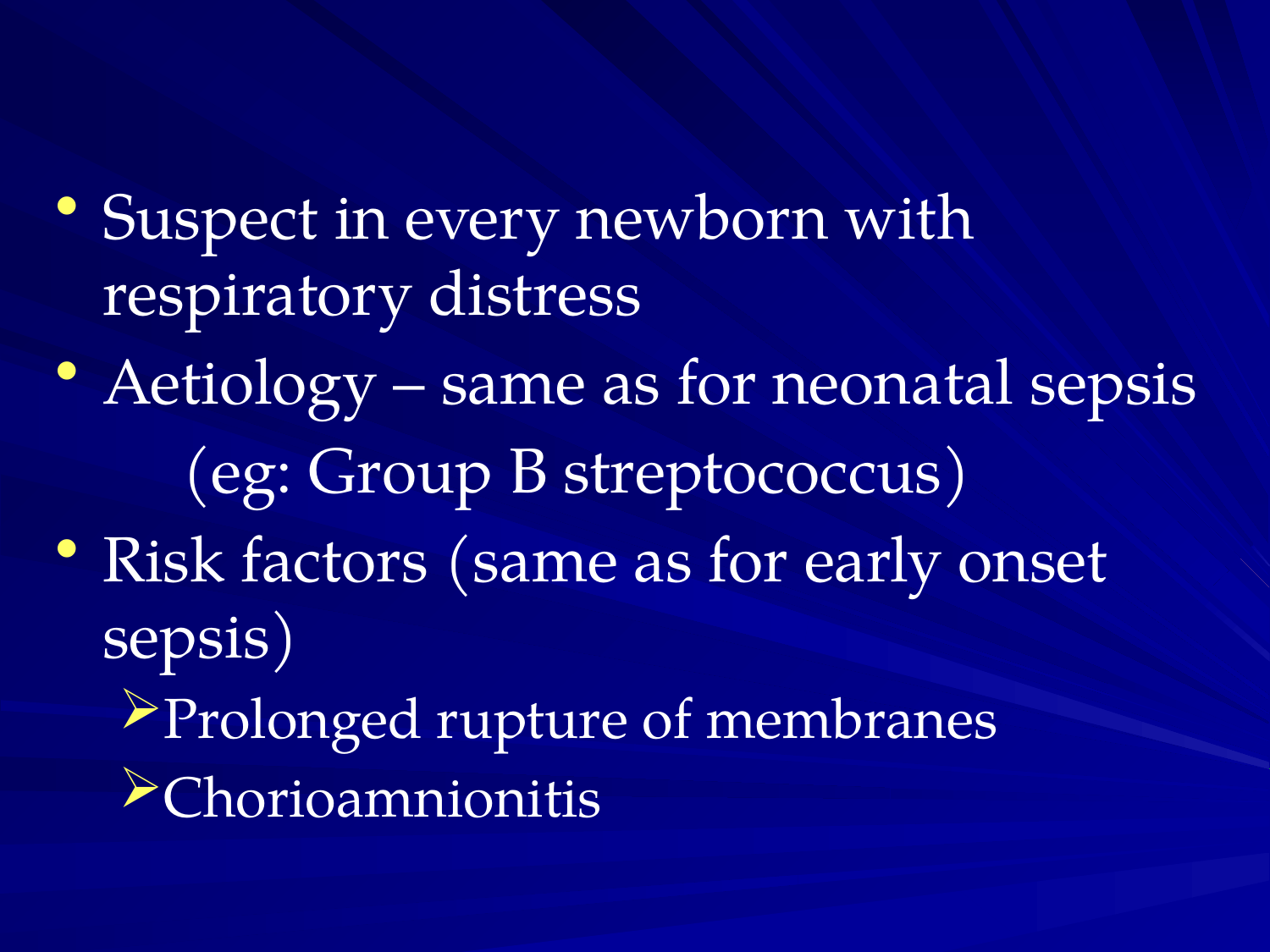

#
Suspect in every newborn with respiratory distress
Aetiology – same as for neonatal sepsis
	(eg: Group B streptococcus)
Risk factors (same as for early onset sepsis)
Prolonged rupture of membranes
Chorioamnionitis